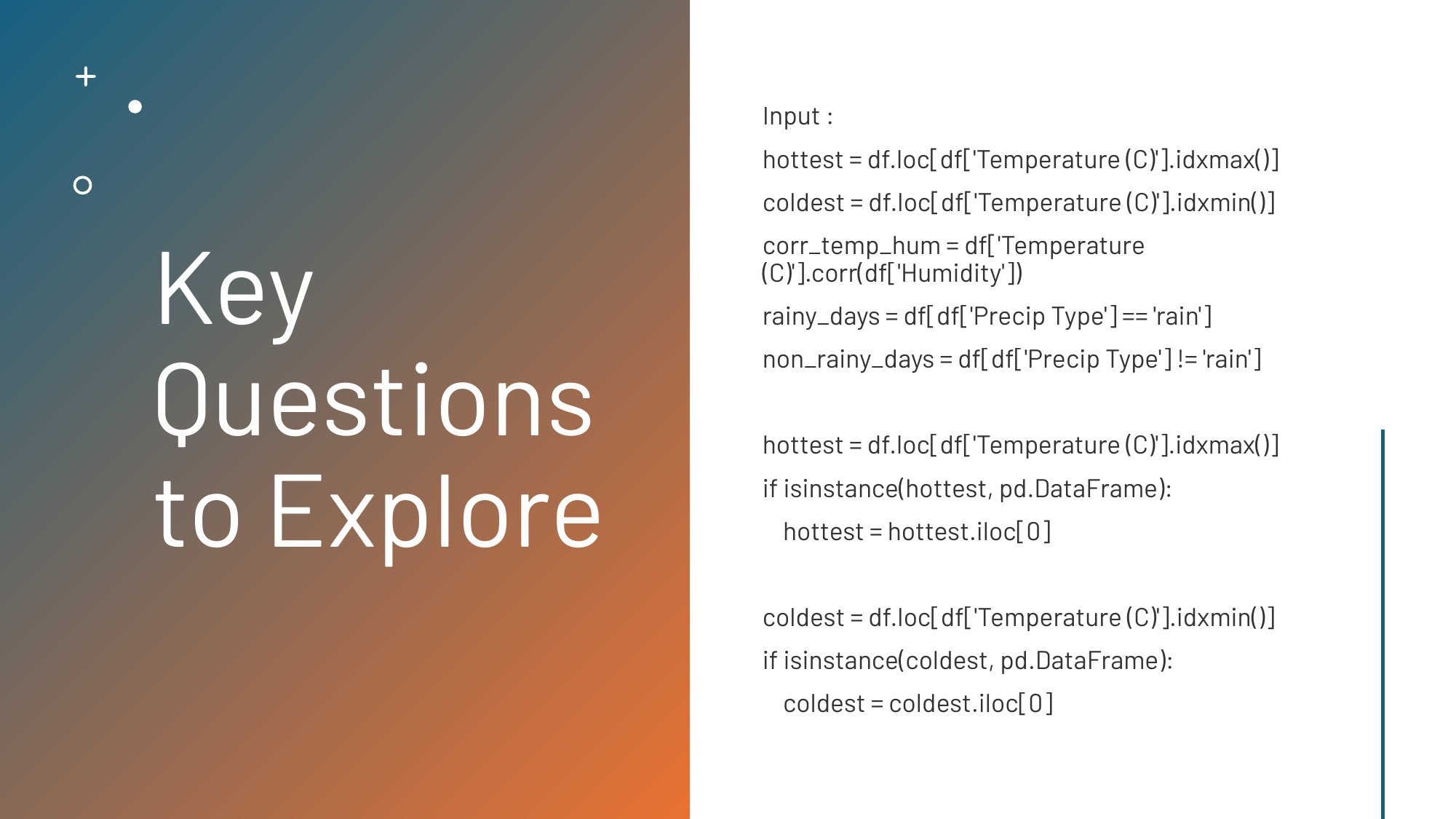

# Key Questions to Explore
Input :
hottest = df.loc[df['Temperature (C)'].idxmax()]
coldest = df.loc[df['Temperature (C)'].idxmin()]
corr_temp_hum = df['Temperature (C)'].corr(df['Humidity'])
rainy_days = df[df['Precip Type'] == 'rain']
non_rainy_days = df[df['Precip Type'] != 'rain']

hottest = df.loc[df['Temperature (C)'].idxmax()]
if isinstance(hottest, pd.DataFrame):
    hottest = hottest.iloc[0]

coldest = df.loc[df['Temperature (C)'].idxmin()]
if isinstance(coldest, pd.DataFrame):
    coldest = coldest.iloc[0]